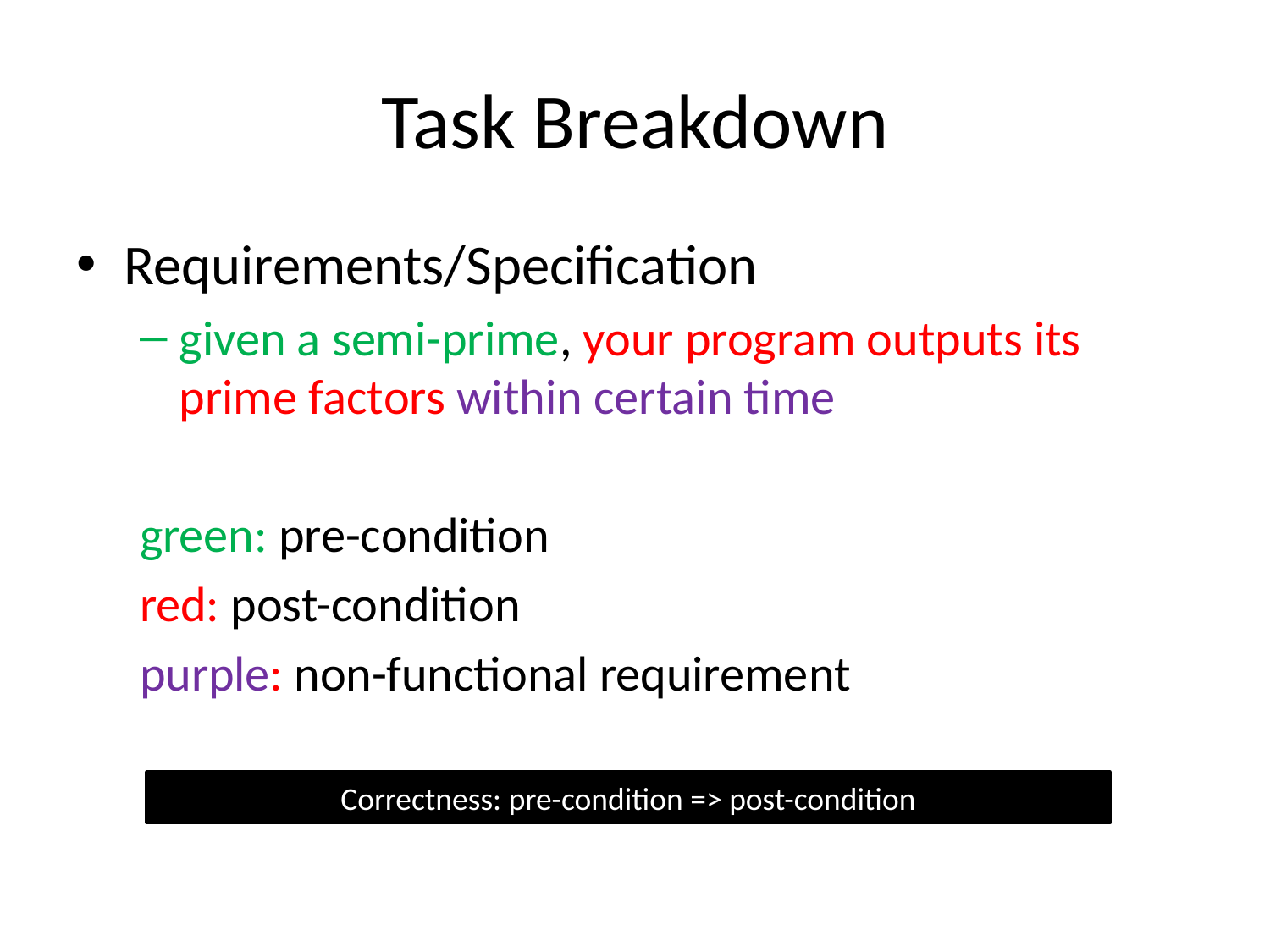

# Task Breakdown
Requirements/Specification
given a semi-prime, your program outputs its prime factors within certain time

green: pre-condition
red: post-condition
purple: non-functional requirement

Correctness: pre-condition => post-condition